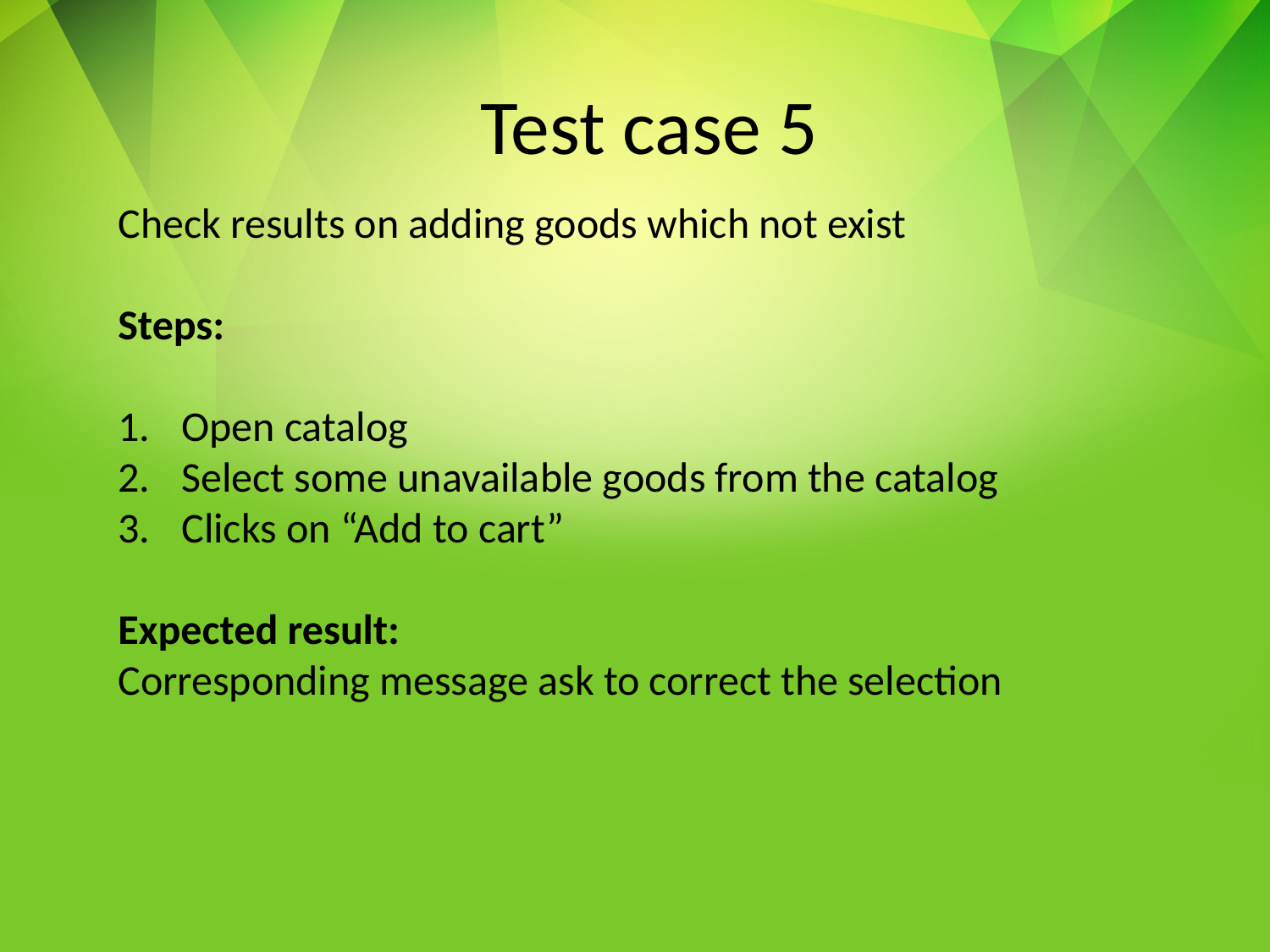

# Test case 5
Check results on adding goods which not exist

Steps:

Open catalog
Select some unavailable goods from the catalog
Clicks on “Add to cart”

Expected result:
Corresponding message ask to correct the selection